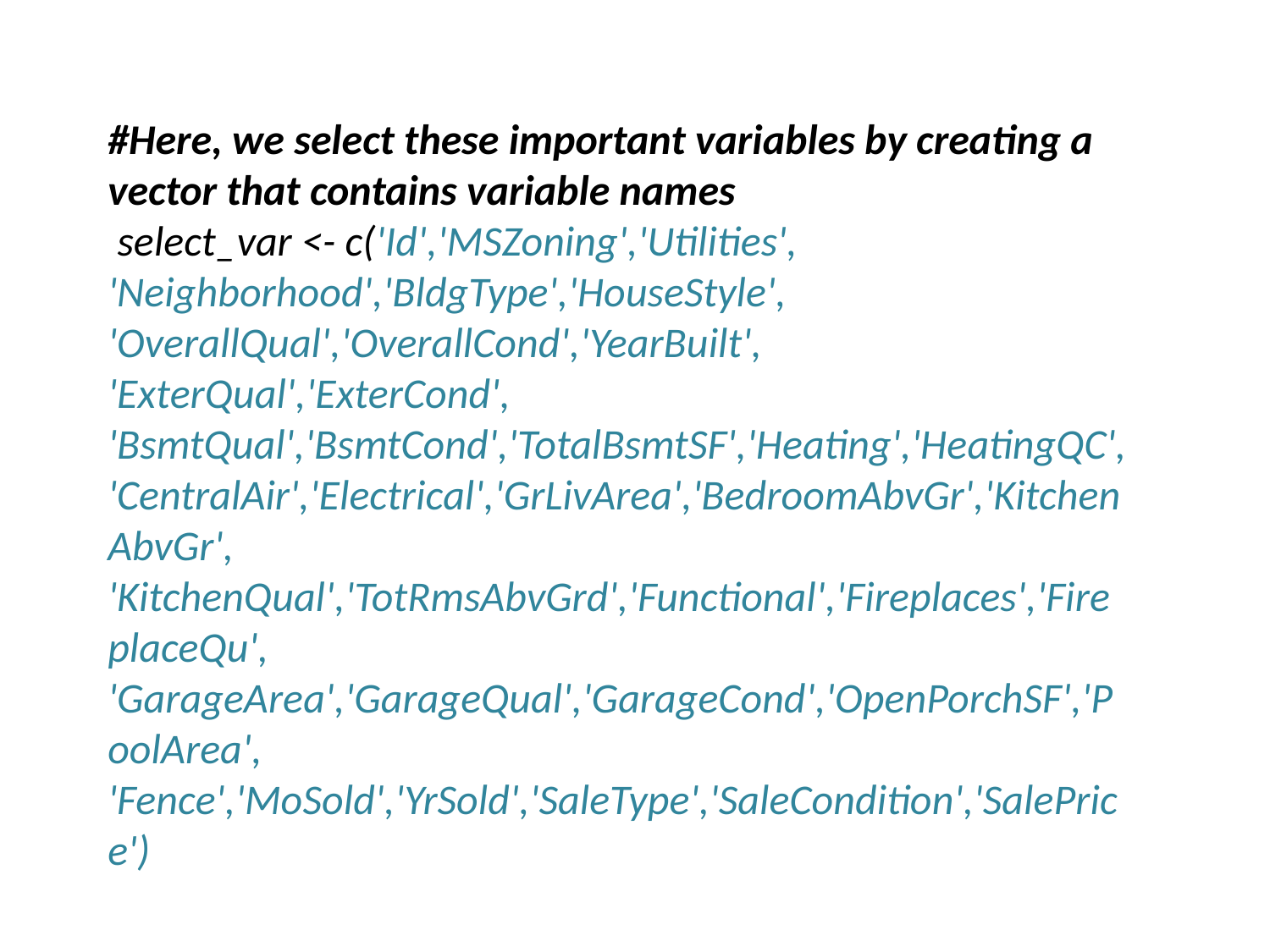

#Here, we select these important variables by creating a vector that contains variable names
 select_var <- c('Id','MSZoning','Utilities', 'Neighborhood','BldgType','HouseStyle', 'OverallQual','OverallCond','YearBuilt', 'ExterQual','ExterCond', 'BsmtQual','BsmtCond','TotalBsmtSF','Heating','HeatingQC', 'CentralAir','Electrical','GrLivArea','BedroomAbvGr','KitchenAbvGr', 'KitchenQual','TotRmsAbvGrd','Functional','Fireplaces','FireplaceQu', 'GarageArea','GarageQual','GarageCond','OpenPorchSF','PoolArea', 'Fence','MoSold','YrSold','SaleType','SaleCondition','SalePrice')